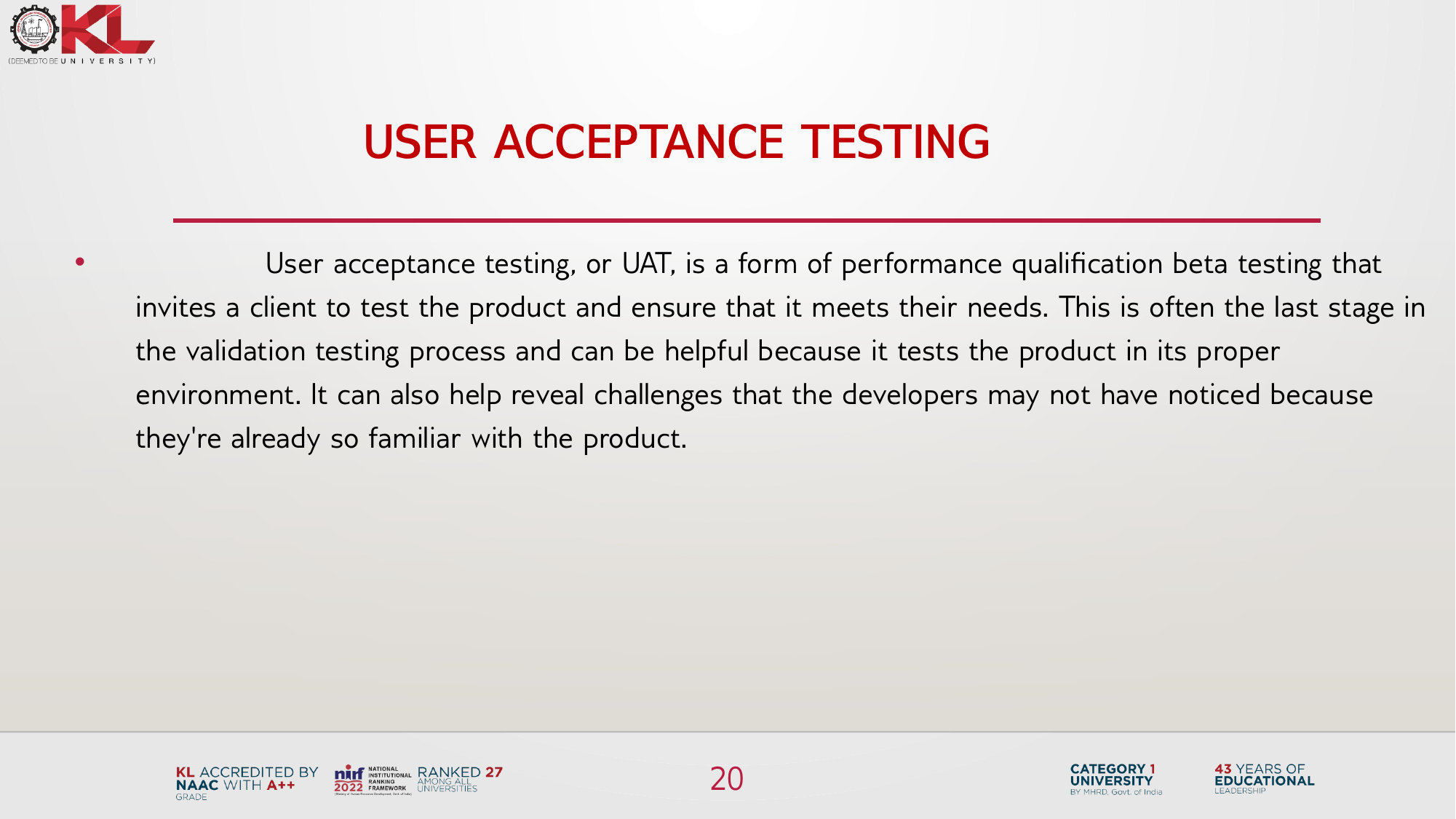

User acceptance testing
                 User acceptance testing, or UAT, is a form of performance qualification beta testing that invites a client to test the product and ensure that it meets their needs. This is often the last stage in the validation testing process and can be helpful because it tests the product in its proper environment. It can also help reveal challenges that the developers may not have noticed because they're already so familiar with the product.
20